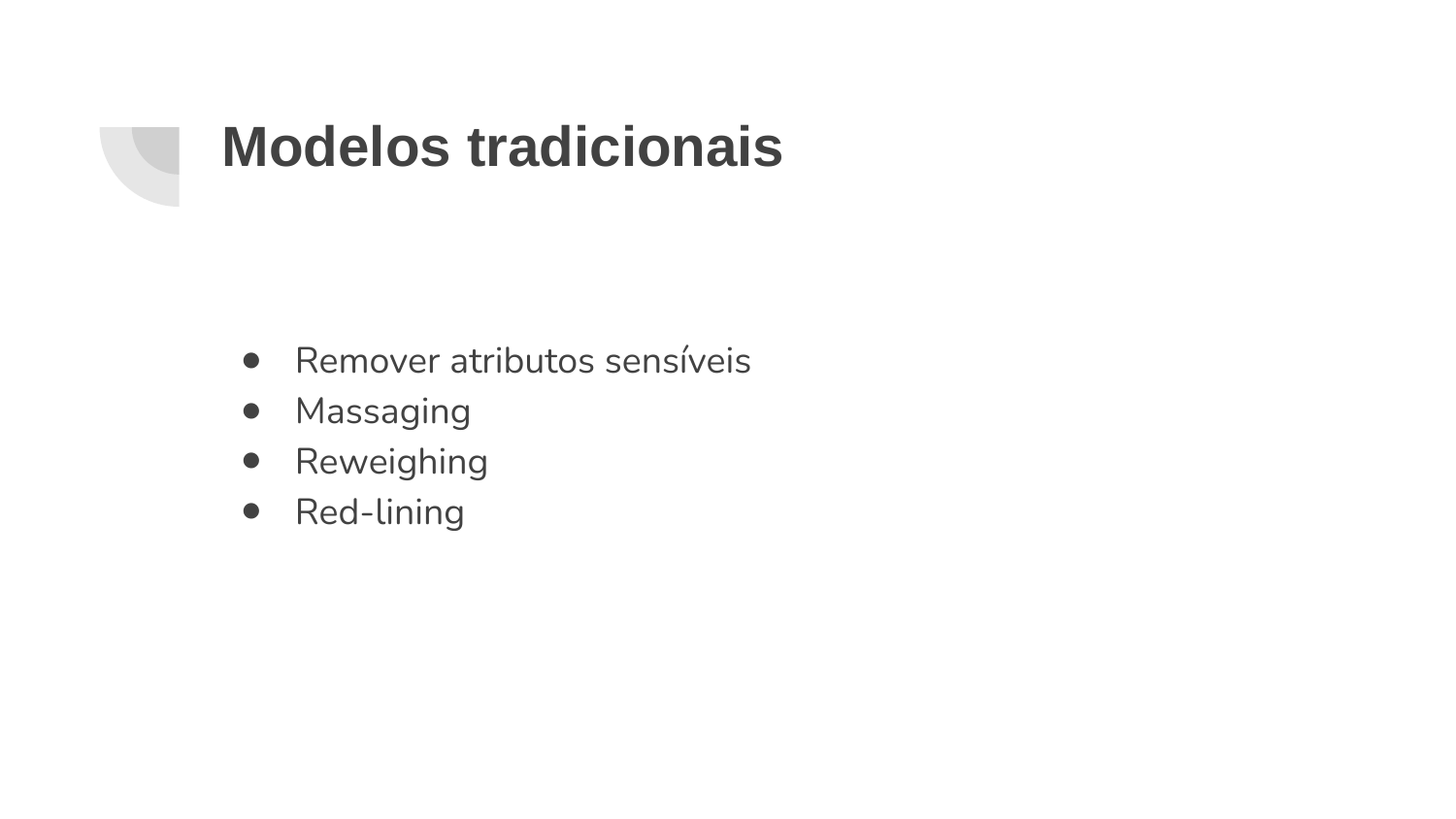

# Modelos tradicionais
Remover atributos sensíveis
Massaging
Reweighing
Red-lining